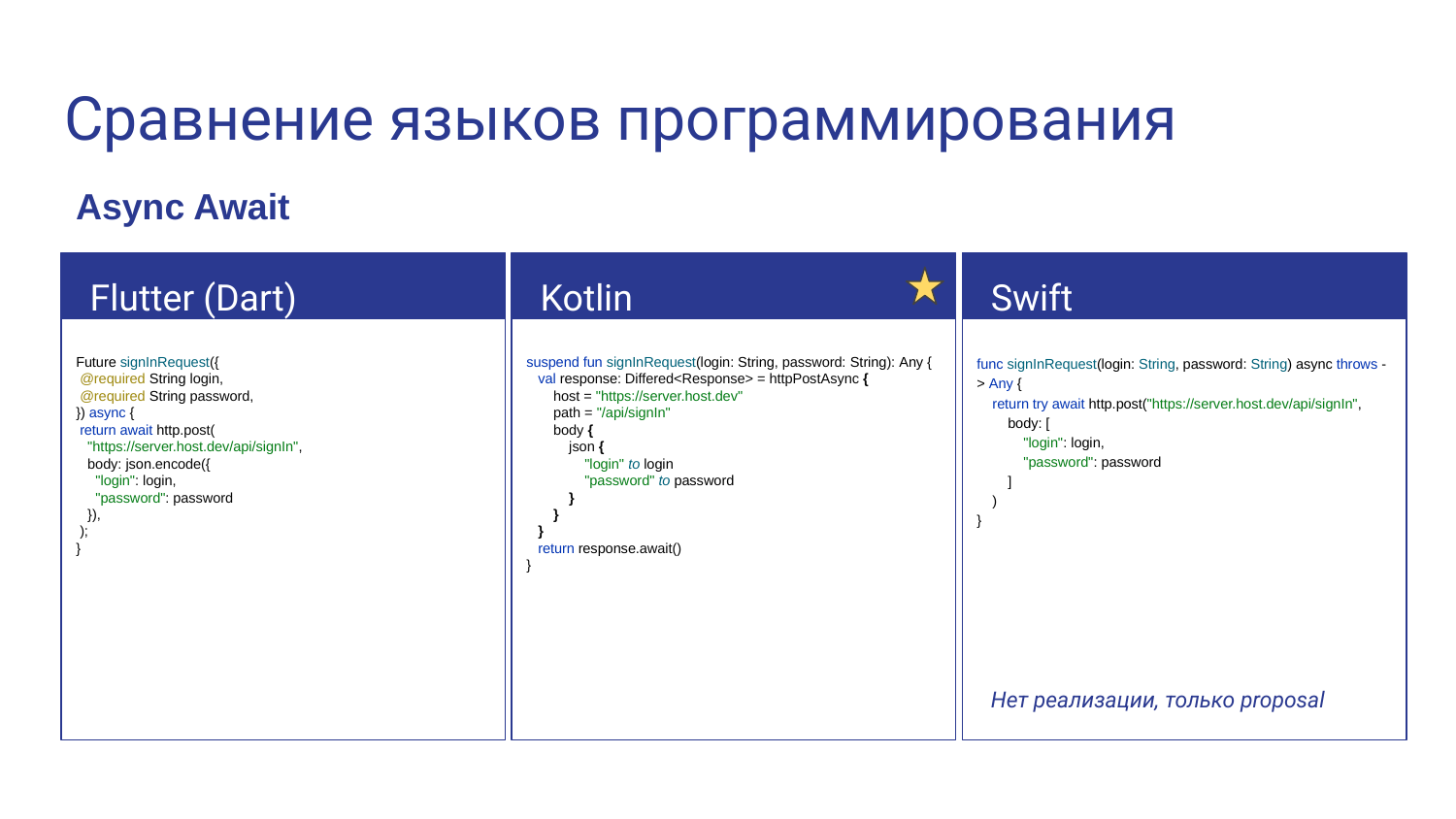

# Сравнение языков программирования
Async Await
Flutter (Dart)
Kotlin
Swift

Future signInRequest({
 @required String login,
 @required String password,
}) async {
 return await http.post(
   "https://server.host.dev/api/signIn",
   body: json.encode({
     "login": login,
     "password": password
   }),
 );
}

suspend fun signInRequest(login: String, password: String): Any {
   val response: Differed<Response> = httpPostAsync {
       host = "https://server.host.dev"
       path = "/api/signIn"
       body {
           json {
               "login" to login
               "password" to password
           }
       }
   }
   return response.await()
}

func signInRequest(login: String, password: String) async throws -> Any {
    return try await http.post("https://server.host.dev/api/signIn",
        body: [
            "login": login,
            "password": password
        ]
    )
}

Нет реализации, только proposal